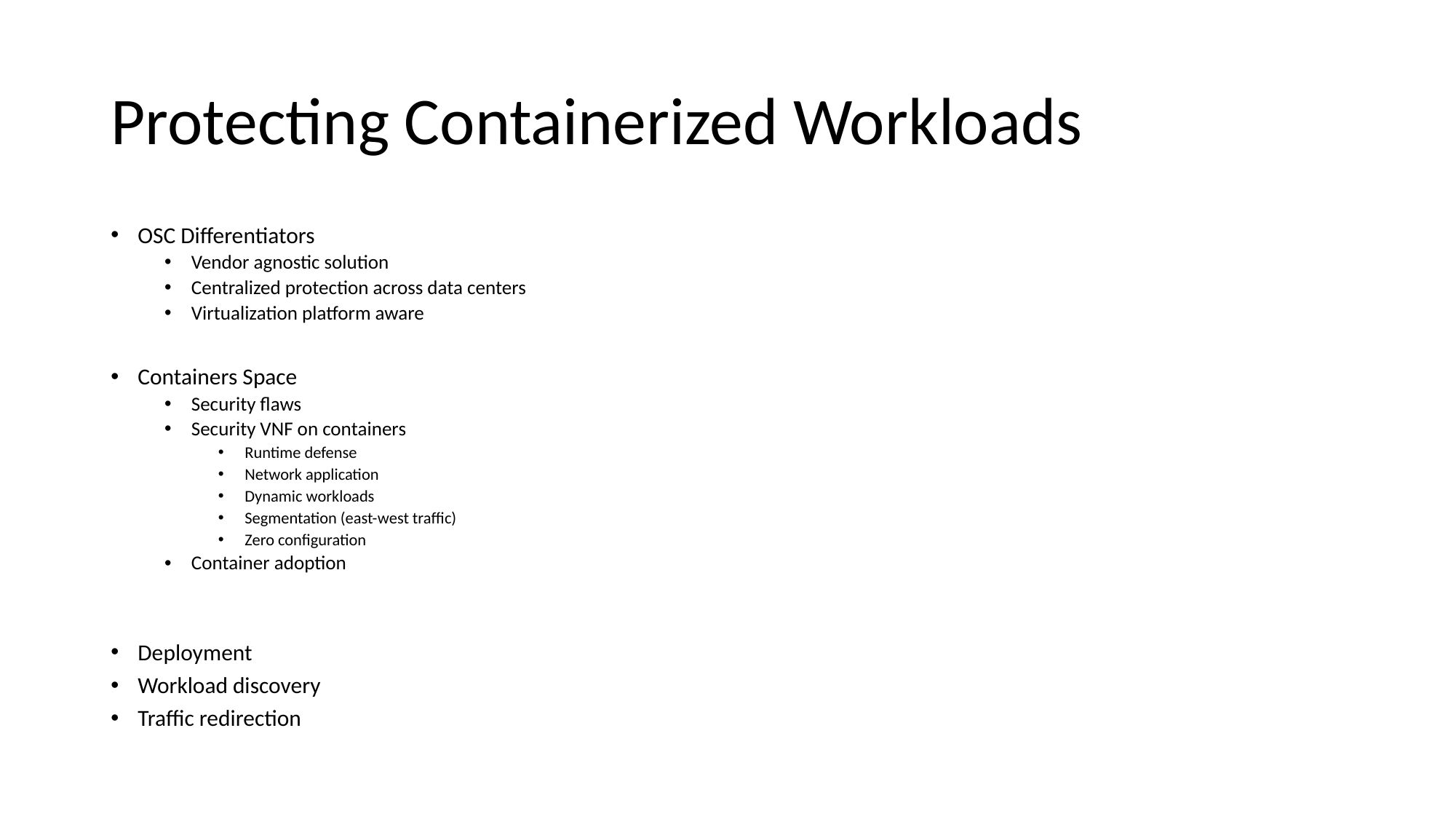

# Protecting Containerized Workloads
OSC Differentiators
Vendor agnostic solution
Centralized protection across data centers
Virtualization platform aware

Containers Space
Security flaws
Security VNF on containers
Runtime defense
Network application
Dynamic workloads
Segmentation (east-west traffic)
Zero configuration
Container adoption

Deployment
Workload discovery
Traffic redirection